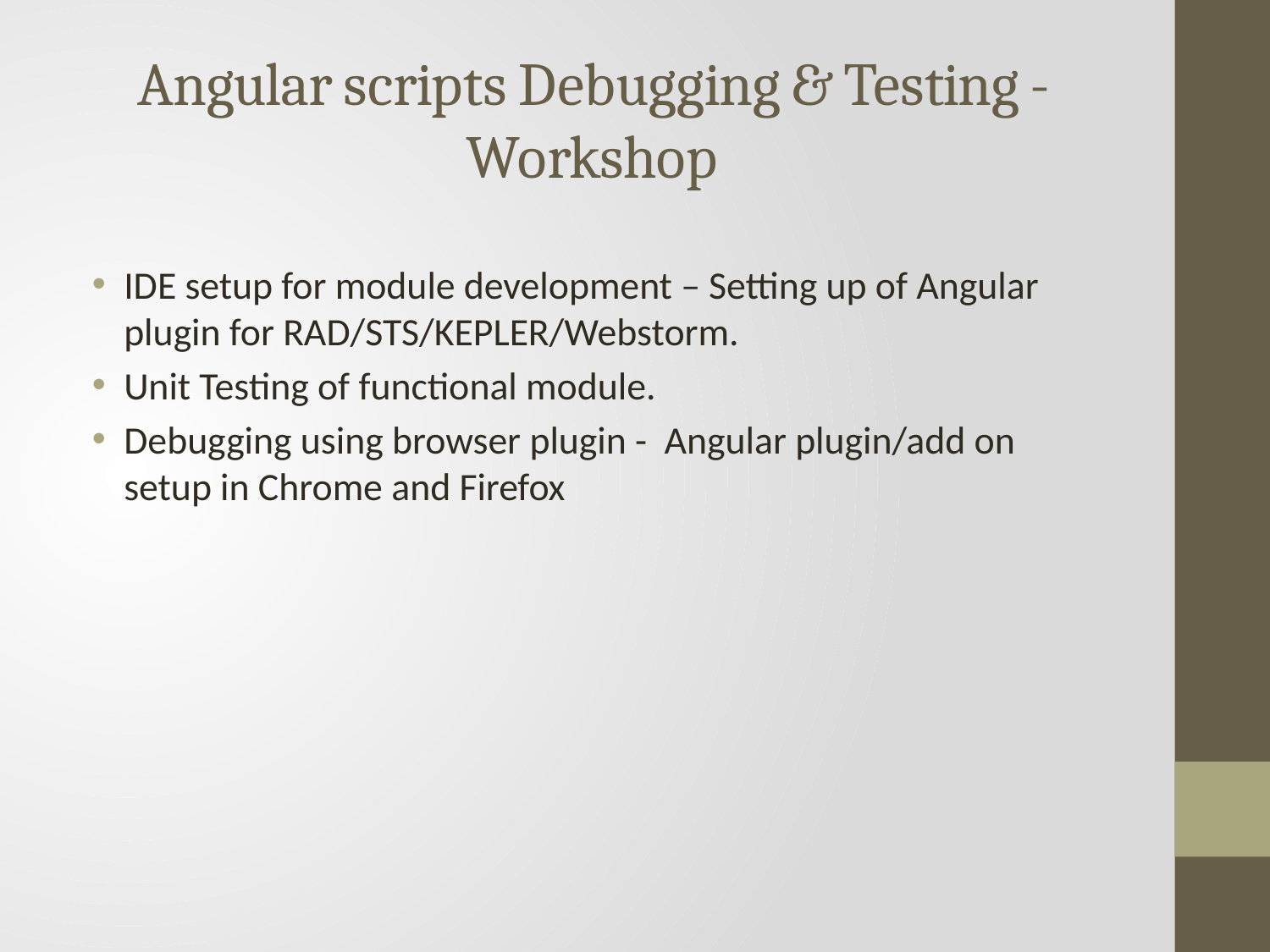

# Angular scripts Debugging & Testing - Workshop
IDE setup for module development – Setting up of Angular plugin for RAD/STS/KEPLER/Webstorm.
Unit Testing of functional module.
Debugging using browser plugin -  Angular plugin/add on setup in Chrome and Firefox